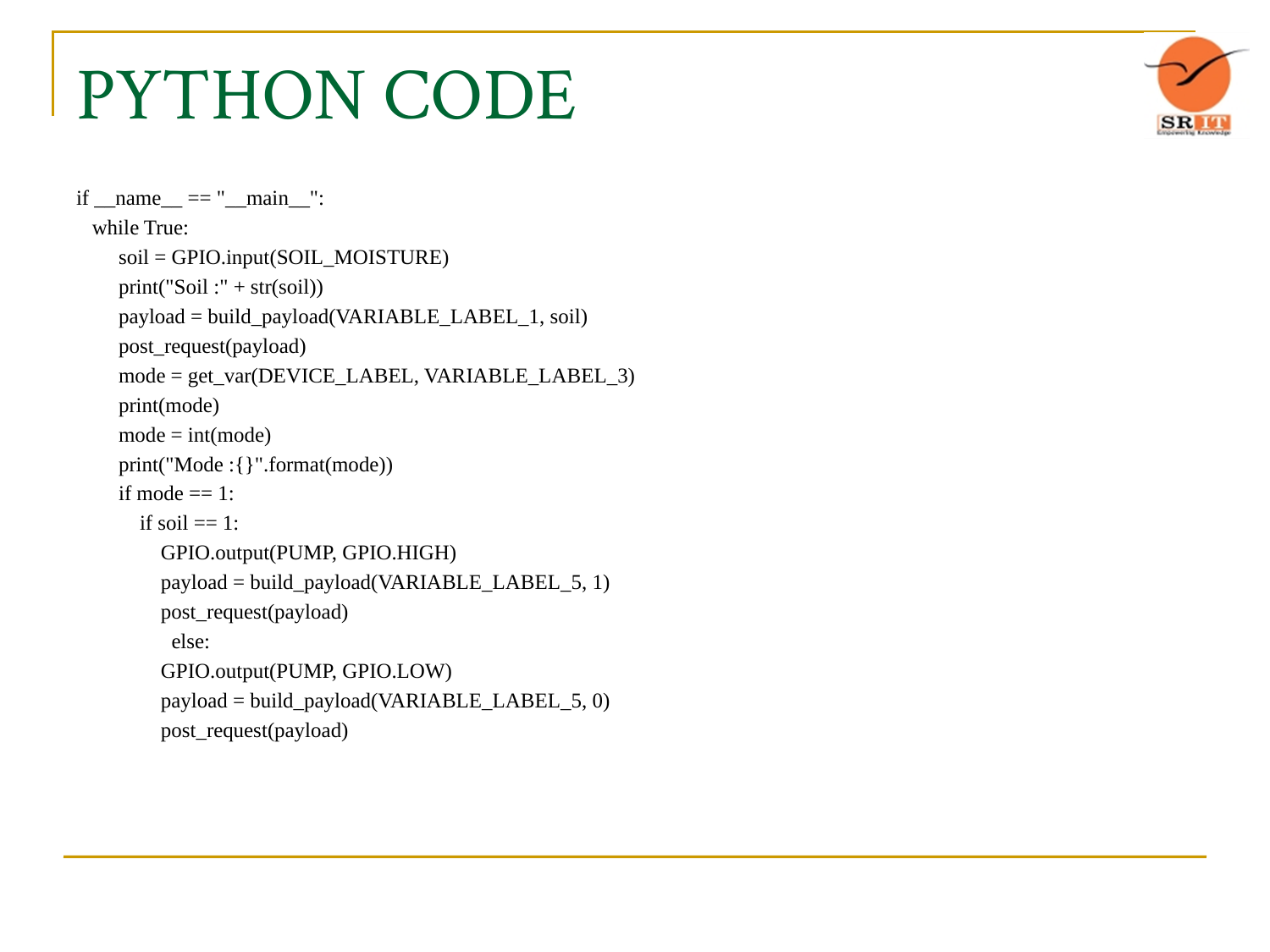

# PYTHON CODE

if __name__ == "__main__":
   while True:
        soil = GPIO.input(SOIL_MOISTURE)
        print("Soil :" + str(soil))
        payload = build_payload(VARIABLE_LABEL_1, soil)
        post_request(payload)
        mode = get_var(DEVICE_LABEL, VARIABLE_LABEL_3)
        print(mode)
        mode = int(mode)
        print("Mode :{}".format(mode))
        if mode == 1:
            if soil == 1:
                GPIO.output(PUMP, GPIO.HIGH)
                payload = build_payload(VARIABLE_LABEL_5, 1)
                post_request(payload)
                  else:
                GPIO.output(PUMP, GPIO.LOW)
                payload = build_payload(VARIABLE_LABEL_5, 0)
                post_request(payload)